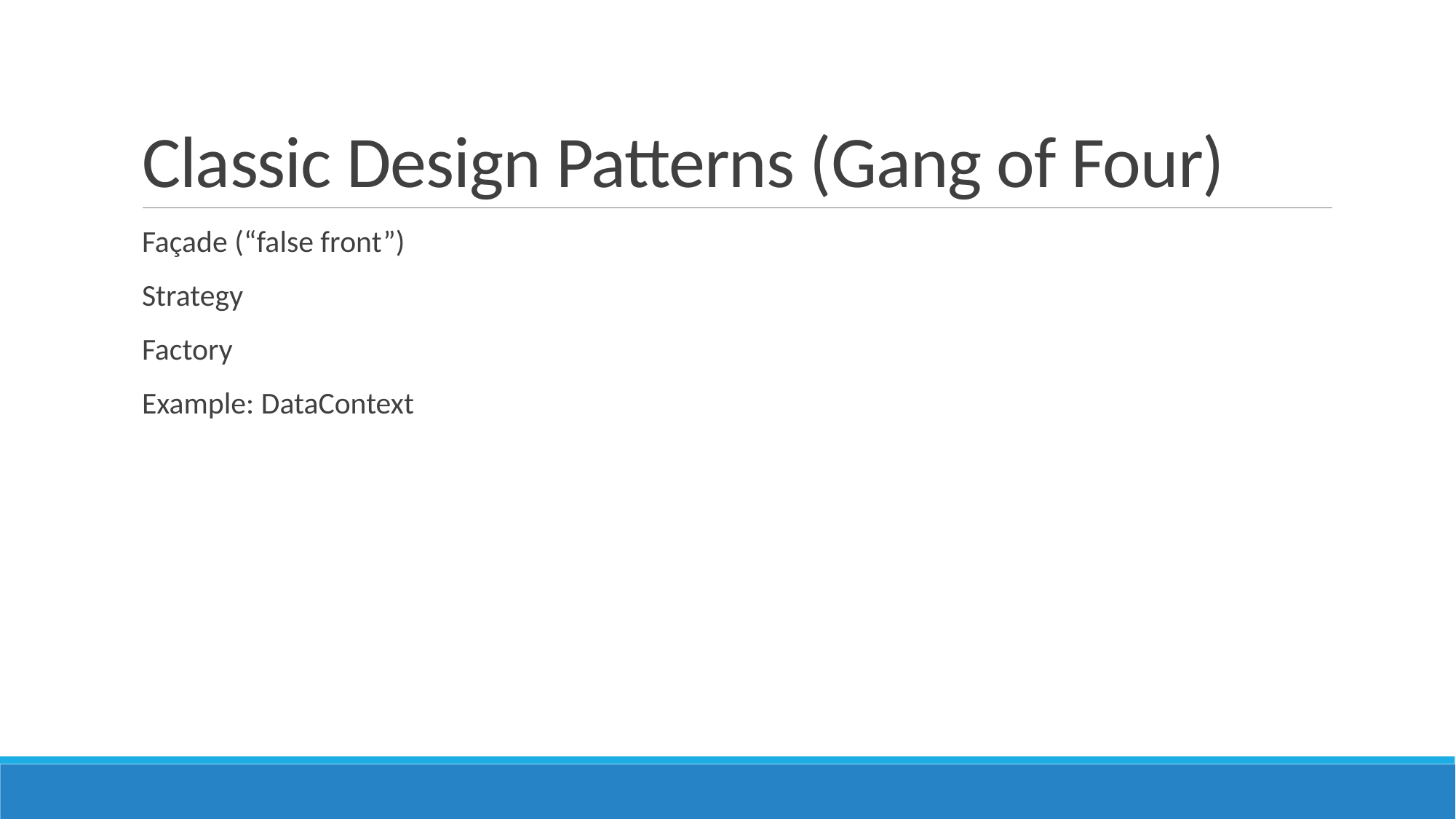

# Classic Design Patterns (Gang of Four)
Façade (“false front”)
Strategy
Factory
Example: DataContext